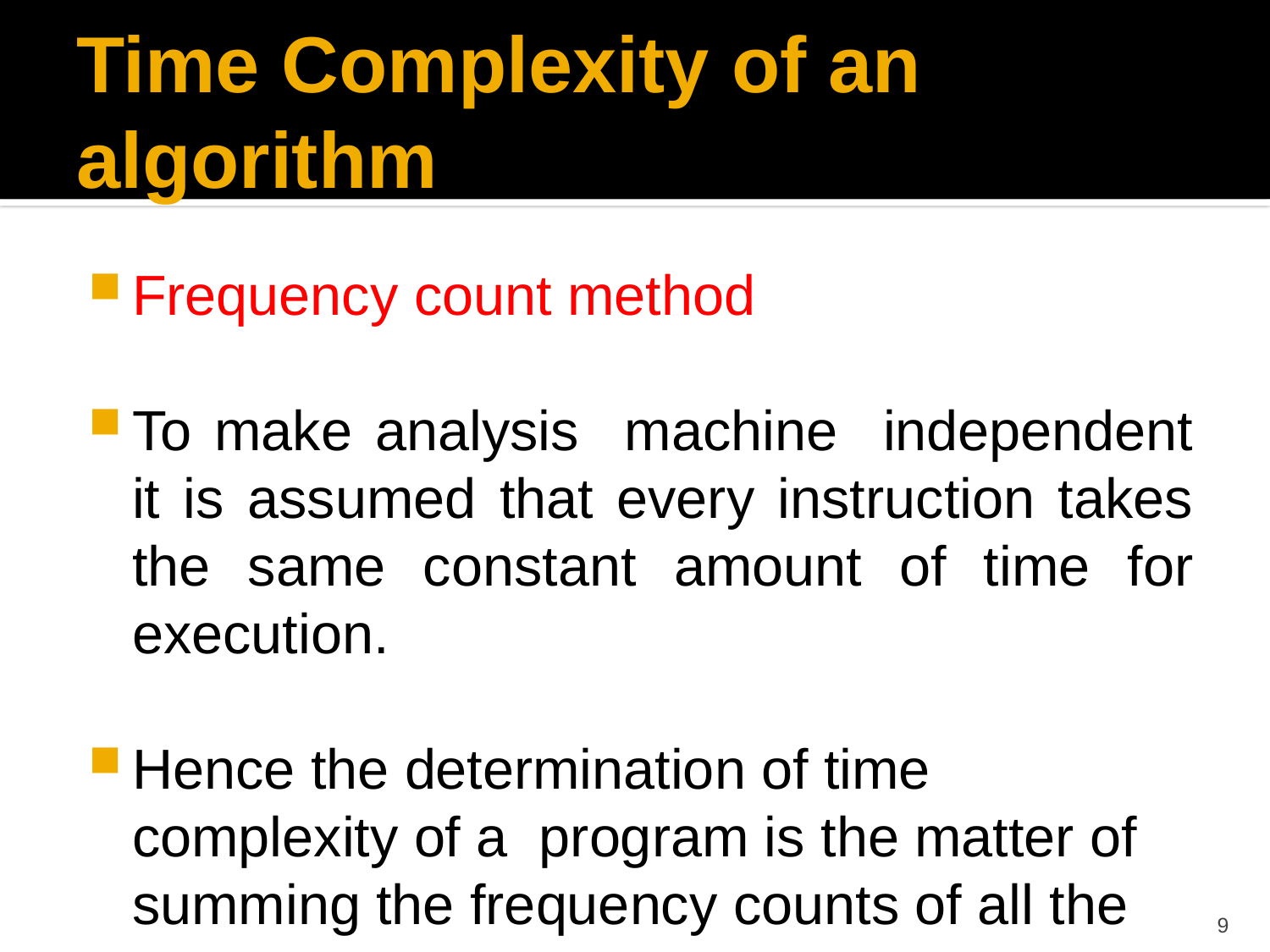

# Time Complexity of an algorithm
Frequency count method

To make analysis  machine  independent it is assumed that every instruction takes the same constant amount of time for execution.

Hence the determination of time complexity of a  program is the matter of summing the frequency counts of all the statements.

9